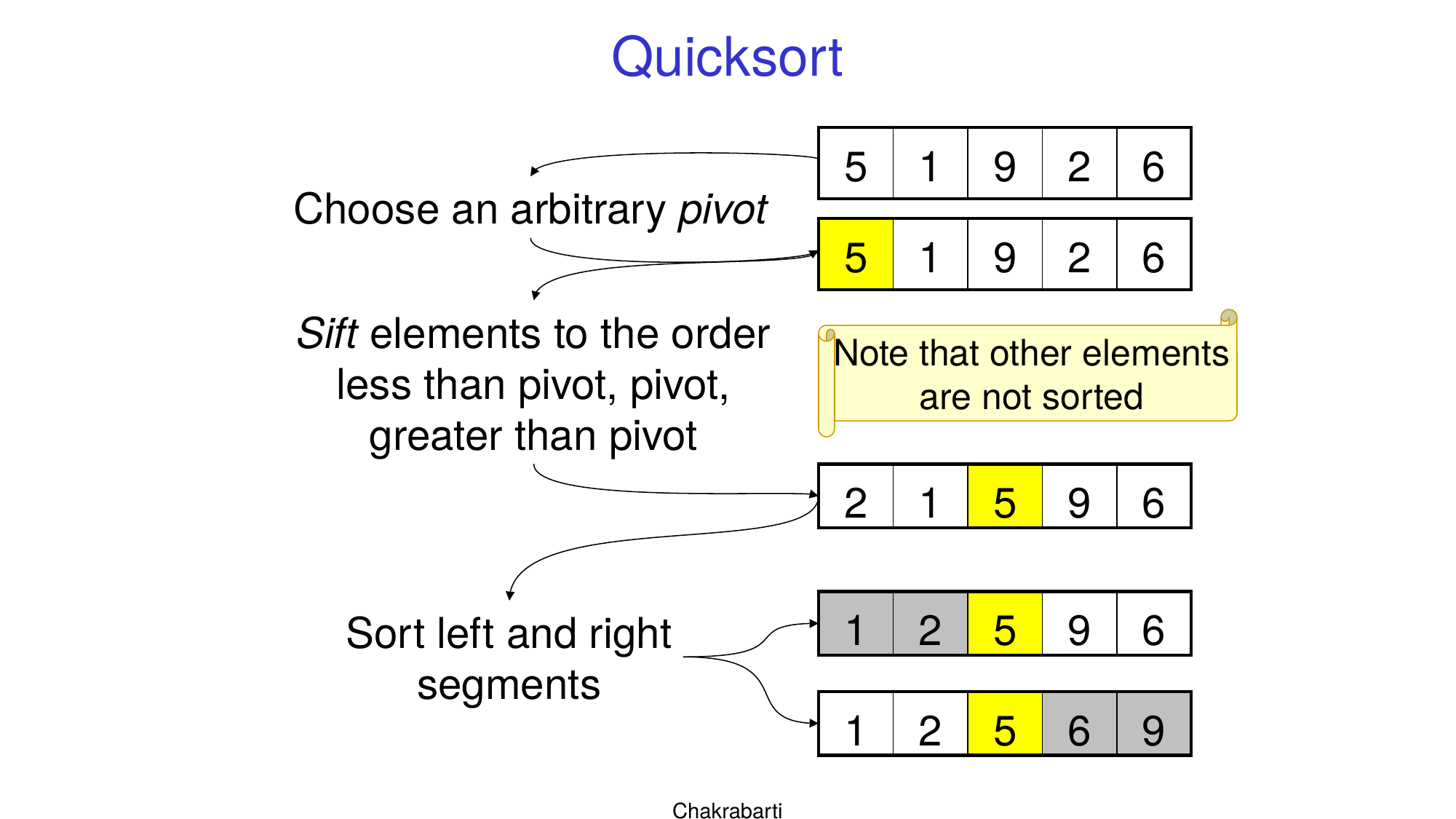

# Quicksort
| 5 | 1 | 9 | 2 | 6 |
| --- | --- | --- | --- | --- |
Choose an arbitrary pivot
| 5 | 1 | 9 | 2 | 6 |
| --- | --- | --- | --- | --- |
Sift elements to the order
less than pivot, pivot,
greater than pivot
Note that other elements
are not sorted
| 2 | 1 | 5 | 9 | 6 |
| --- | --- | --- | --- | --- |
| 1 | 2 | 5 | 9 | 6 |
| --- | --- | --- | --- | --- |
Sort left and right
segments
| 1 | 2 | 5 | 6 | 9 |
| --- | --- | --- | --- | --- |
Chakrabarti